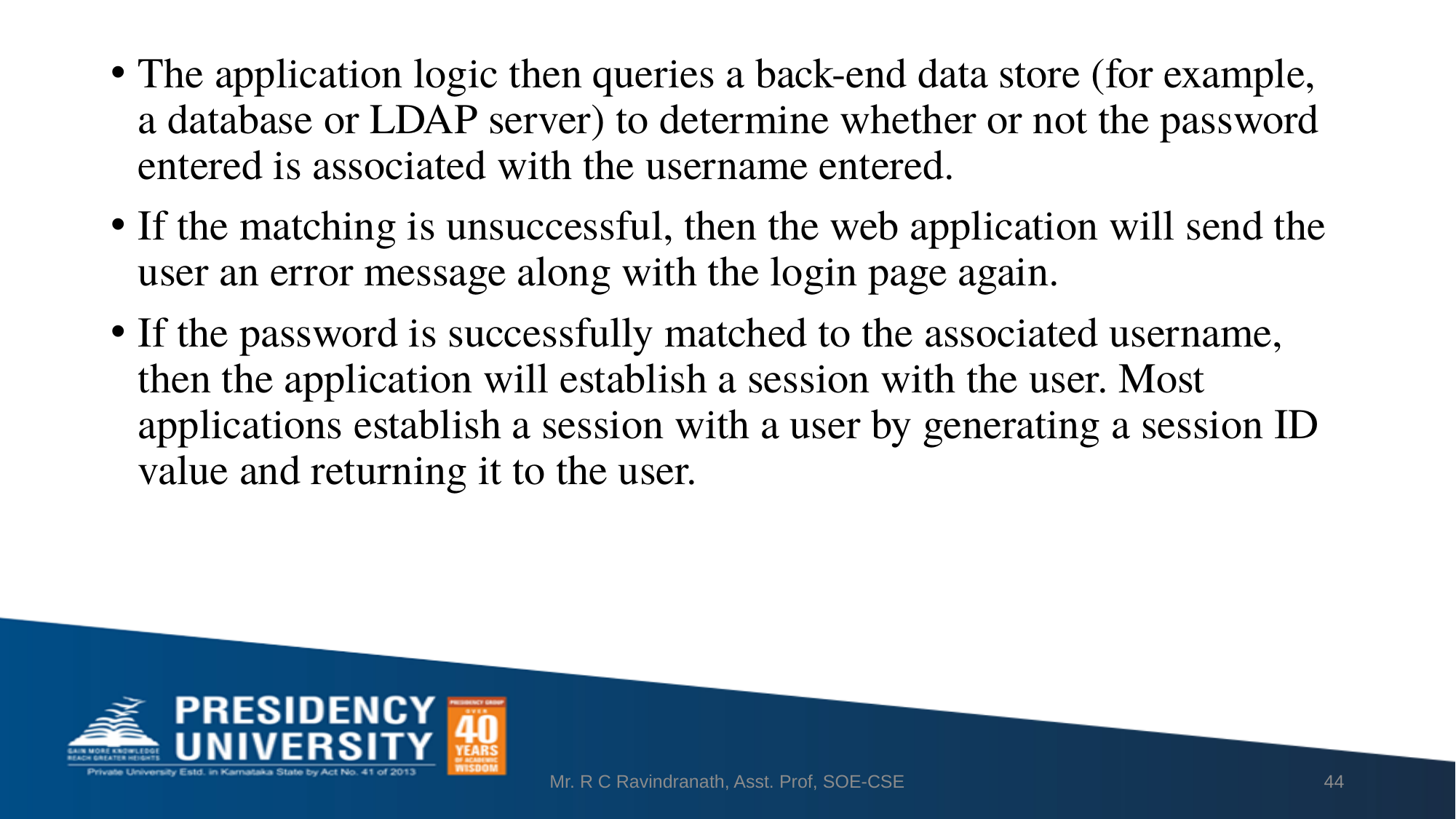

The application logic then queries a back-end data store (for example, a database or LDAP server) to determine whether or not the password entered is associated with the username entered.
If the matching is unsuccessful, then the web application will send the user an error message along with the login page again.
If the password is successfully matched to the associated username, then the application will establish a session with the user. Most applications establish a session with a user by generating a session ID value and returning it to the user.
Mr. R C Ravindranath, Asst. Prof, SOE-CSE
44